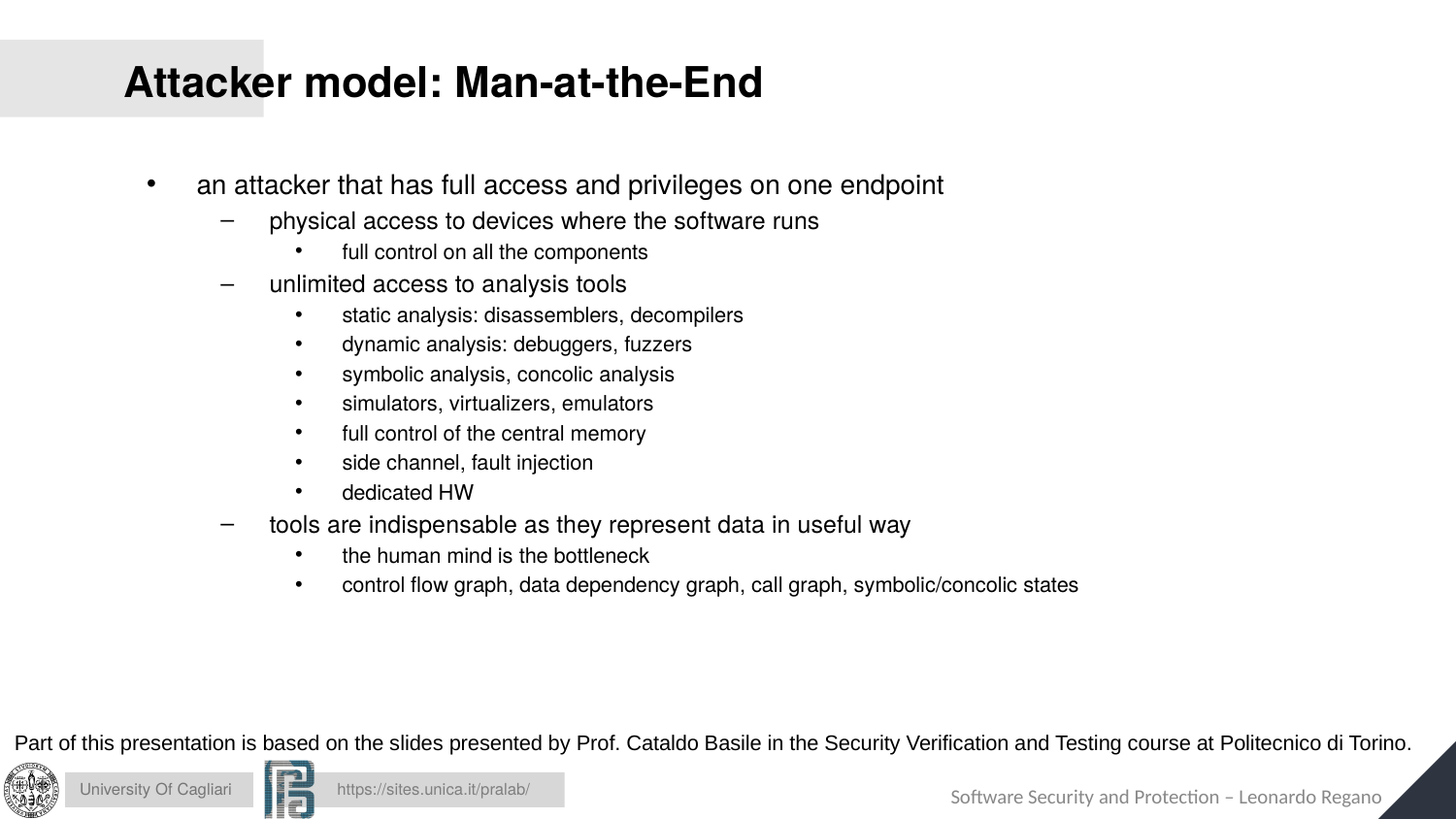

# Attacker model: Man-at-the-End
an attacker that has full access and privileges on one endpoint
physical access to devices where the software runs
full control on all the components
unlimited access to analysis tools
static analysis: disassemblers, decompilers
dynamic analysis: debuggers, fuzzers
symbolic analysis, concolic analysis
simulators, virtualizers, emulators
full control of the central memory
side channel, fault injection
dedicated HW
tools are indispensable as they represent data in useful way
the human mind is the bottleneck
control flow graph, data dependency graph, call graph, symbolic/concolic states

Part of this presentation is based on the slides presented by Prof. Cataldo Basile in the Security Verification and Testing course at Politecnico di Torino.